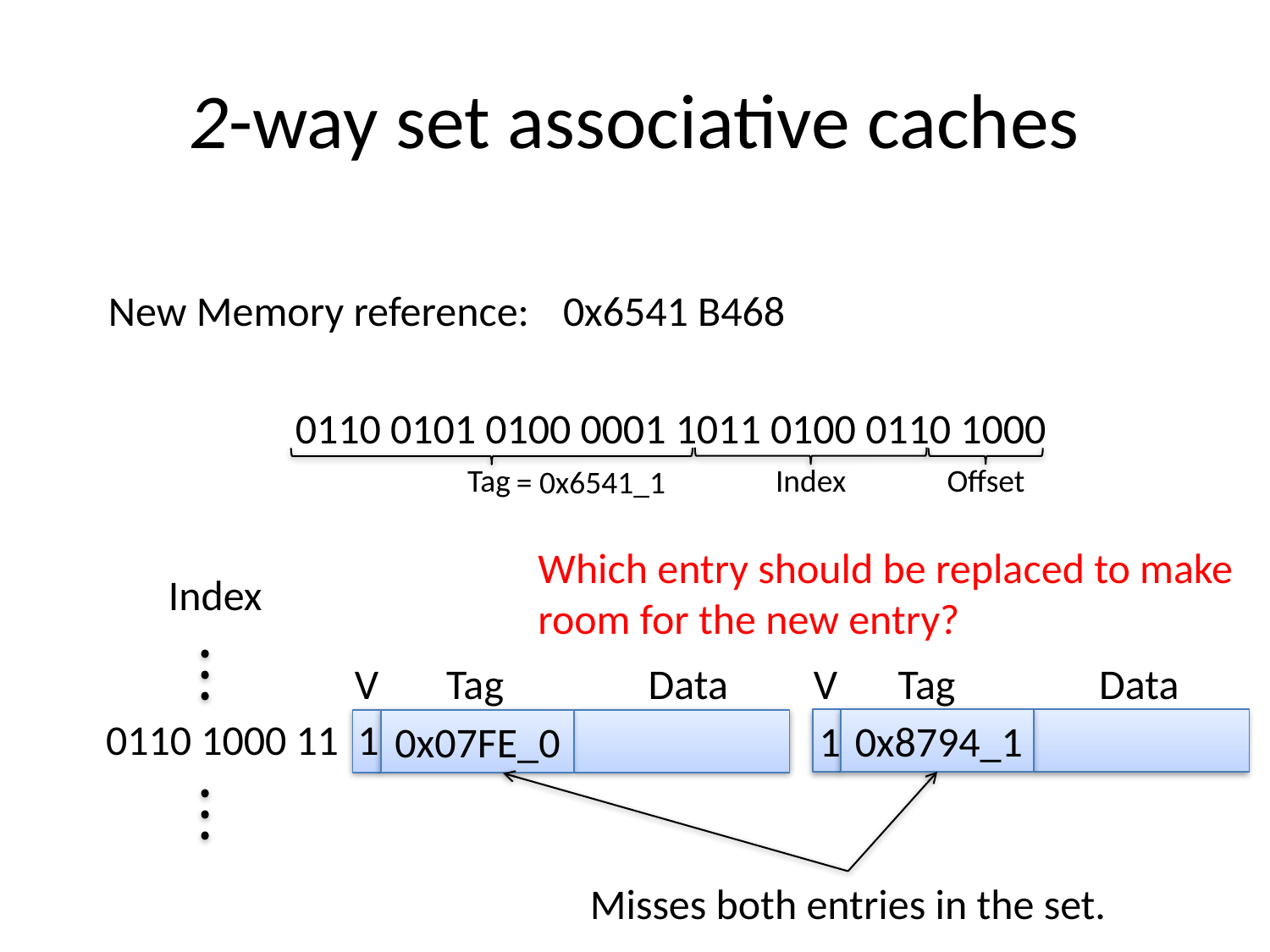

# 2-way set associative caches
New Memory reference:
0x6541 B468
0110 0101 0100 0001 1011 0100 0110 1000

Index

Tag
= 0x6541_1

Offset
Which entry should be replaced to make
room for the new entry?
Index

V
Tag
Data
V
Tag
Data
1
0110 1000 11
0x8794_1

1
0x07FE_0

Misses both entries in the set.